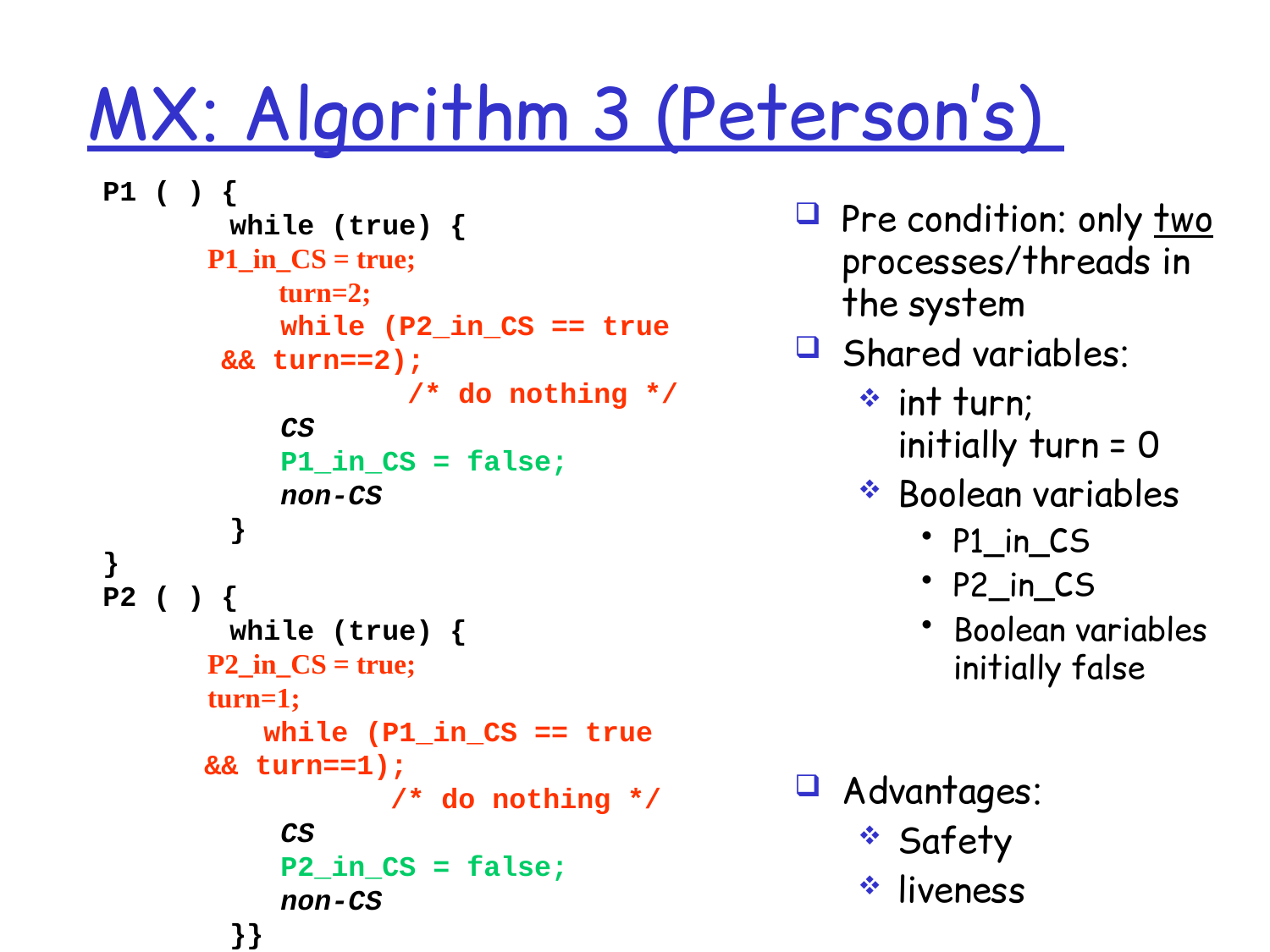

MX: Algorithm 3 (Peterson’s)
P1 ( ) {
	while (true) {
               P1_in_CS = true;
	       turn=2;
	   while (P2_in_CS == true
       && turn==2);
		   /* do nothing */
	   CS
	   P1_in_CS = false;
	   non-CS
	}
}
P2 ( ) {
	while (true) {
               P2_in_CS = true;
               turn=1;
	  while (P1_in_CS == true
      && turn==1);
		  /* do nothing */
	   CS
	   P2_in_CS = false;
	   non-CS
	}}
Pre condition: only two processes/threads in the system
Shared variables:
int turn;
initially turn = 0
Boolean variables
P1_in_CS
P2_in_CS
Boolean variables initially false
Advantages:
Safety
liveness